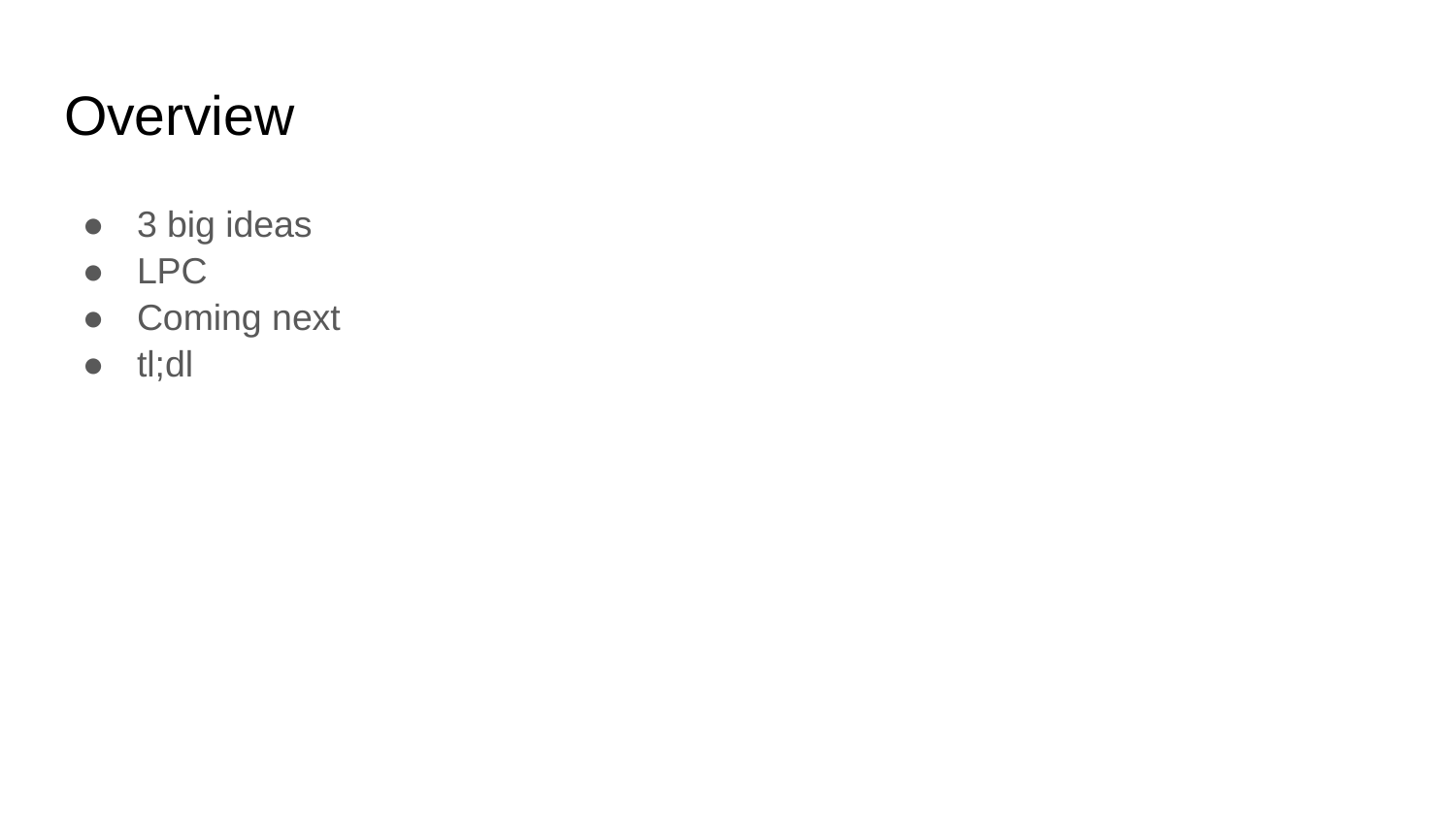

# Overview
3 big ideas
LPC
Coming next
tl;dl